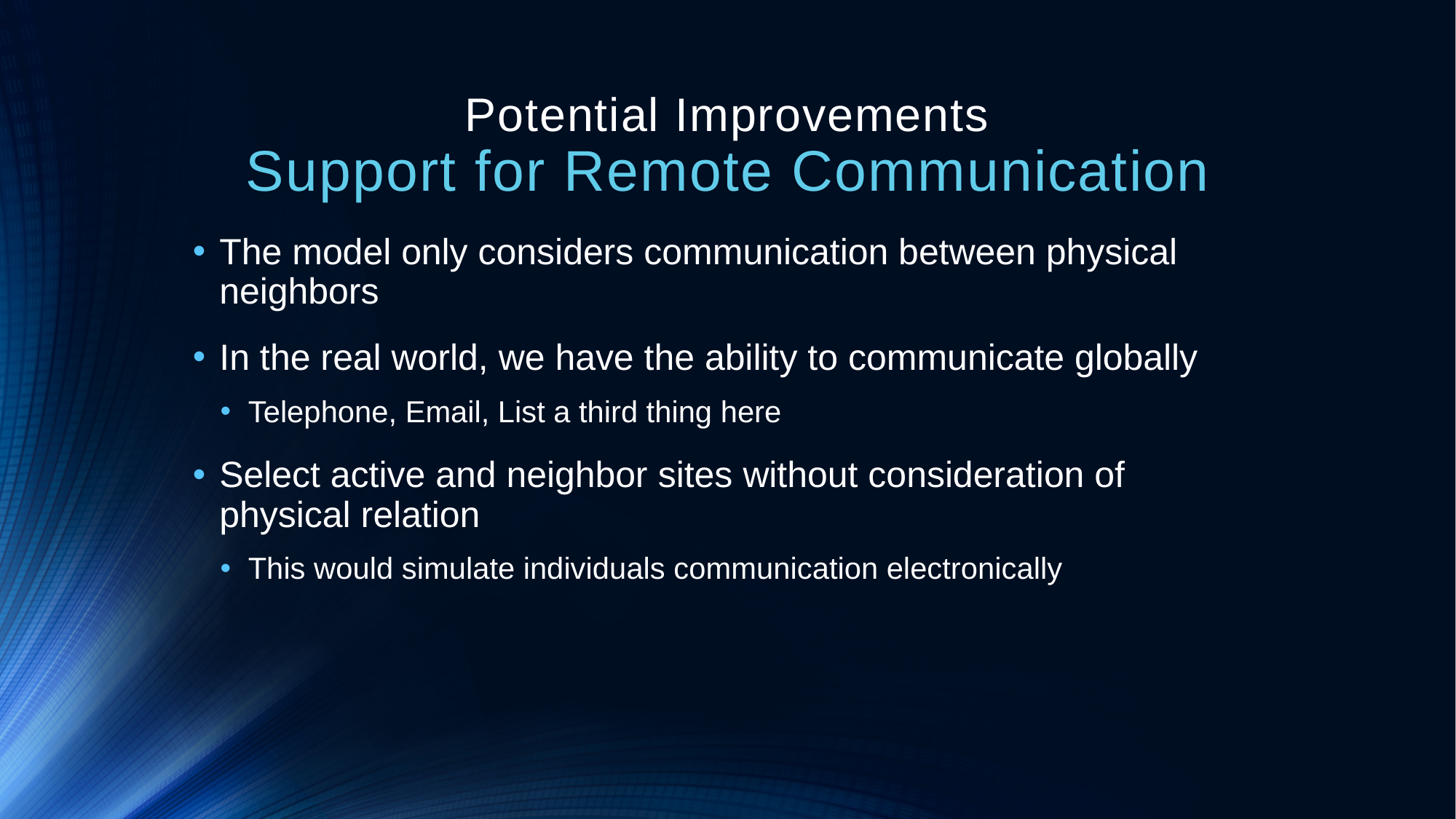

# Potential Improvements Support for Remote Communication
The model only considers communication between physical neighbors
In the real world, we have the ability to communicate globally
Telephone, Email, List a third thing here
Select active and neighbor sites without consideration of physical relation
This would simulate individuals communication electronically